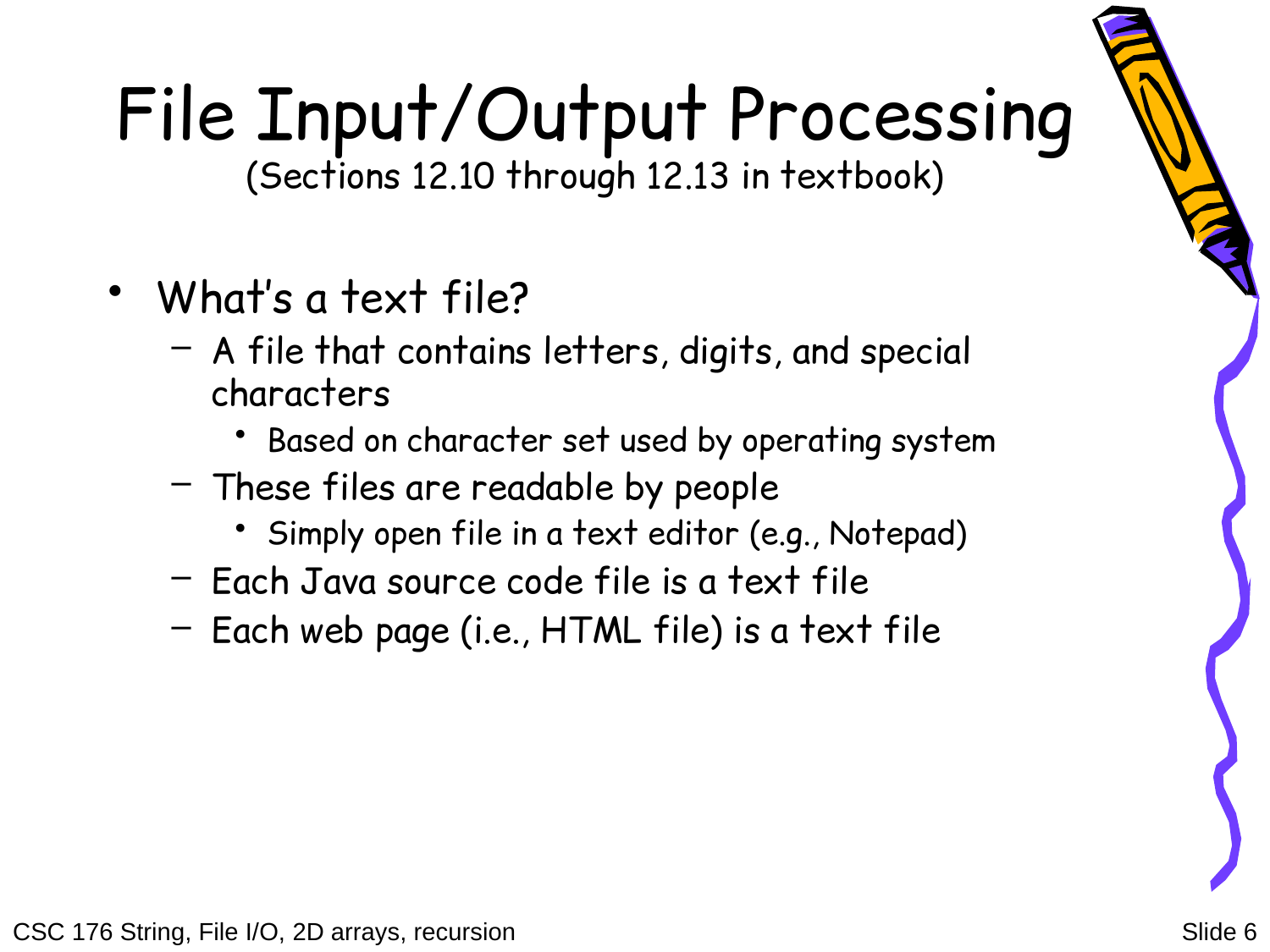

# File Input/Output Processing (Sections 12.10 through 12.13 in textbook)
What’s a text file?
A file that contains letters, digits, and special characters
Based on character set used by operating system
These files are readable by people
Simply open file in a text editor (e.g., Notepad)
Each Java source code file is a text file
Each web page (i.e., HTML file) is a text file